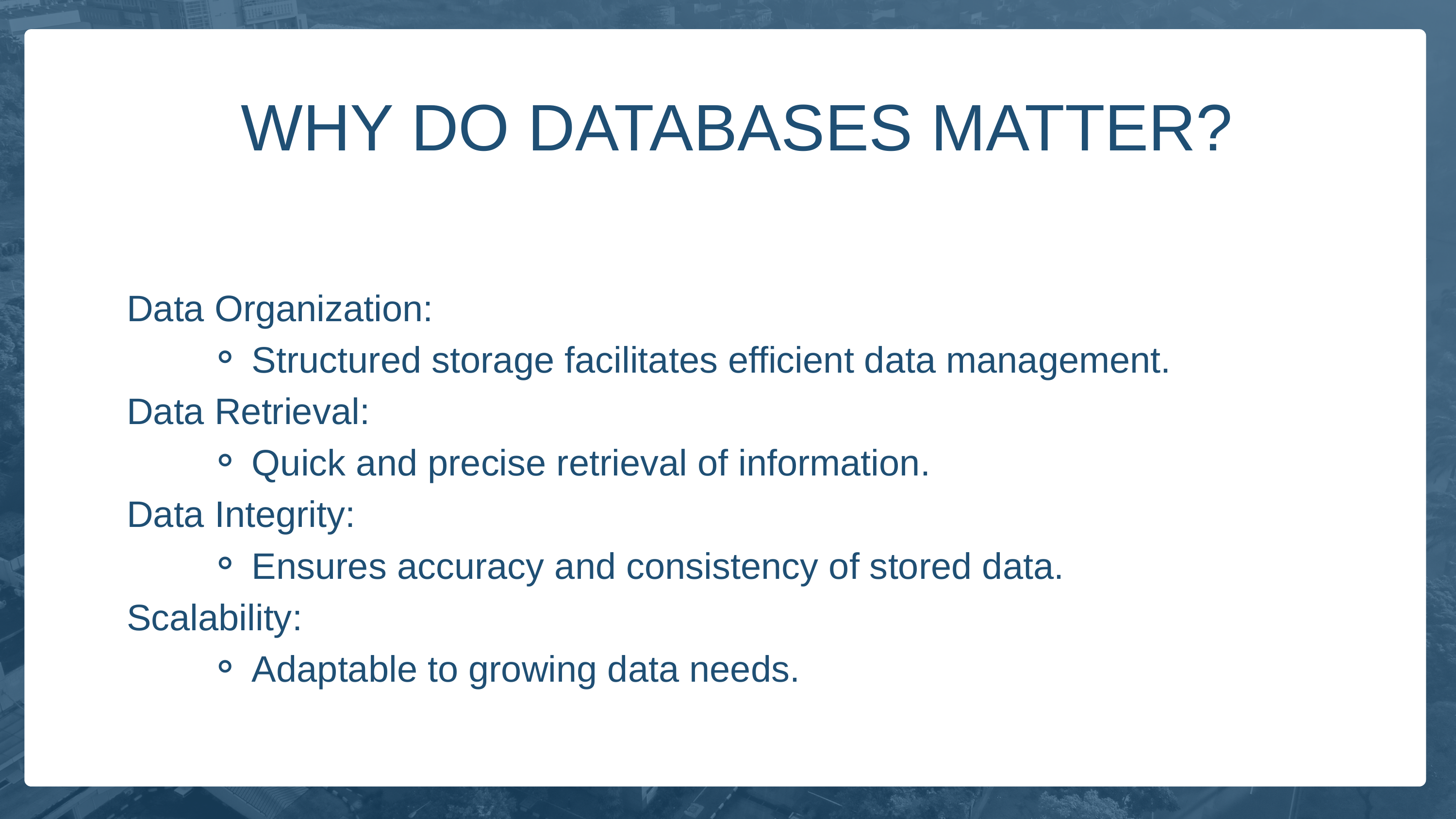

WHY DO DATABASES MATTER?
Data Organization:
Structured storage facilitates efficient data management.
Data Retrieval:
Quick and precise retrieval of information.
Data Integrity:
Ensures accuracy and consistency of stored data.
Scalability:
Adaptable to growing data needs.